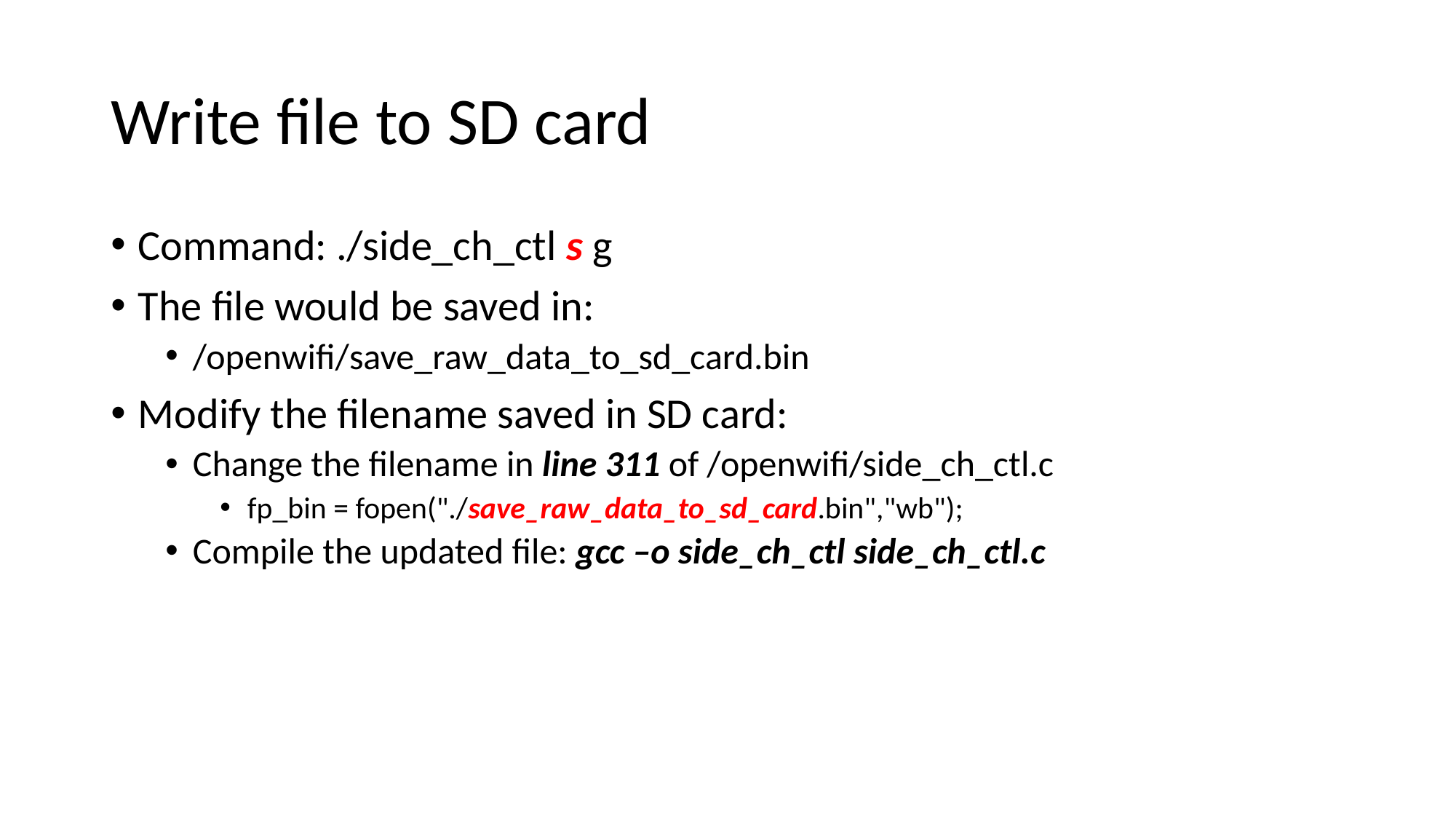

# Write file to SD card
Command: ./side_ch_ctl s g
The file would be saved in:
/openwifi/save_raw_data_to_sd_card.bin
Modify the filename saved in SD card:
Change the filename in line 311 of /openwifi/side_ch_ctl.c
fp_bin = fopen("./save_raw_data_to_sd_card.bin","wb");
Compile the updated file: gcc –o side_ch_ctl side_ch_ctl.c